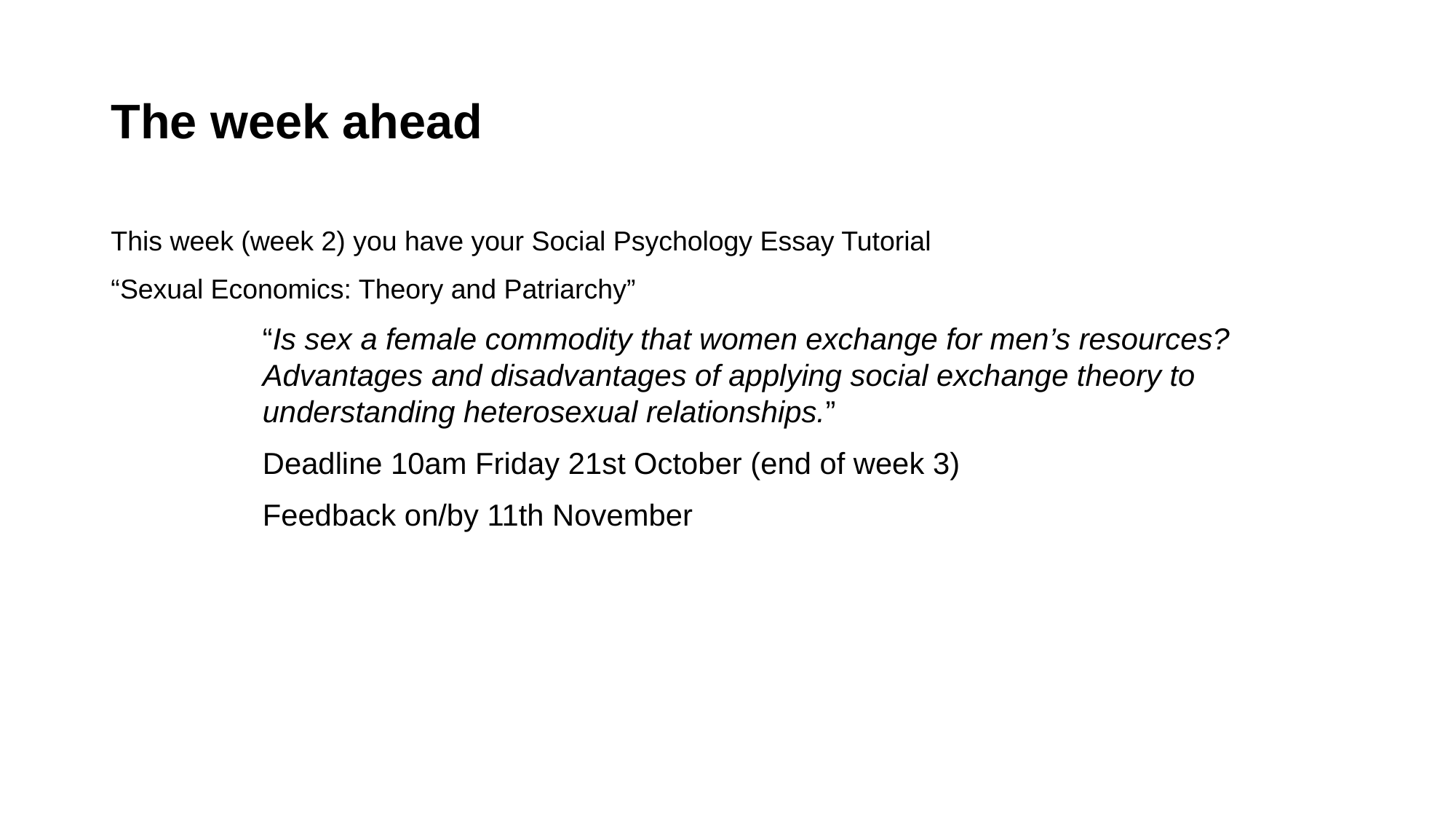

# The week ahead
This week (week 2) you have your Social Psychology Essay Tutorial
“Sexual Economics: Theory and Patriarchy”
“Is sex a female commodity that women exchange for men’s resources? Advantages and disadvantages of applying social exchange theory to understanding heterosexual relationships.”
Deadline 10am Friday 21st October (end of week 3)
Feedback on/by 11th November